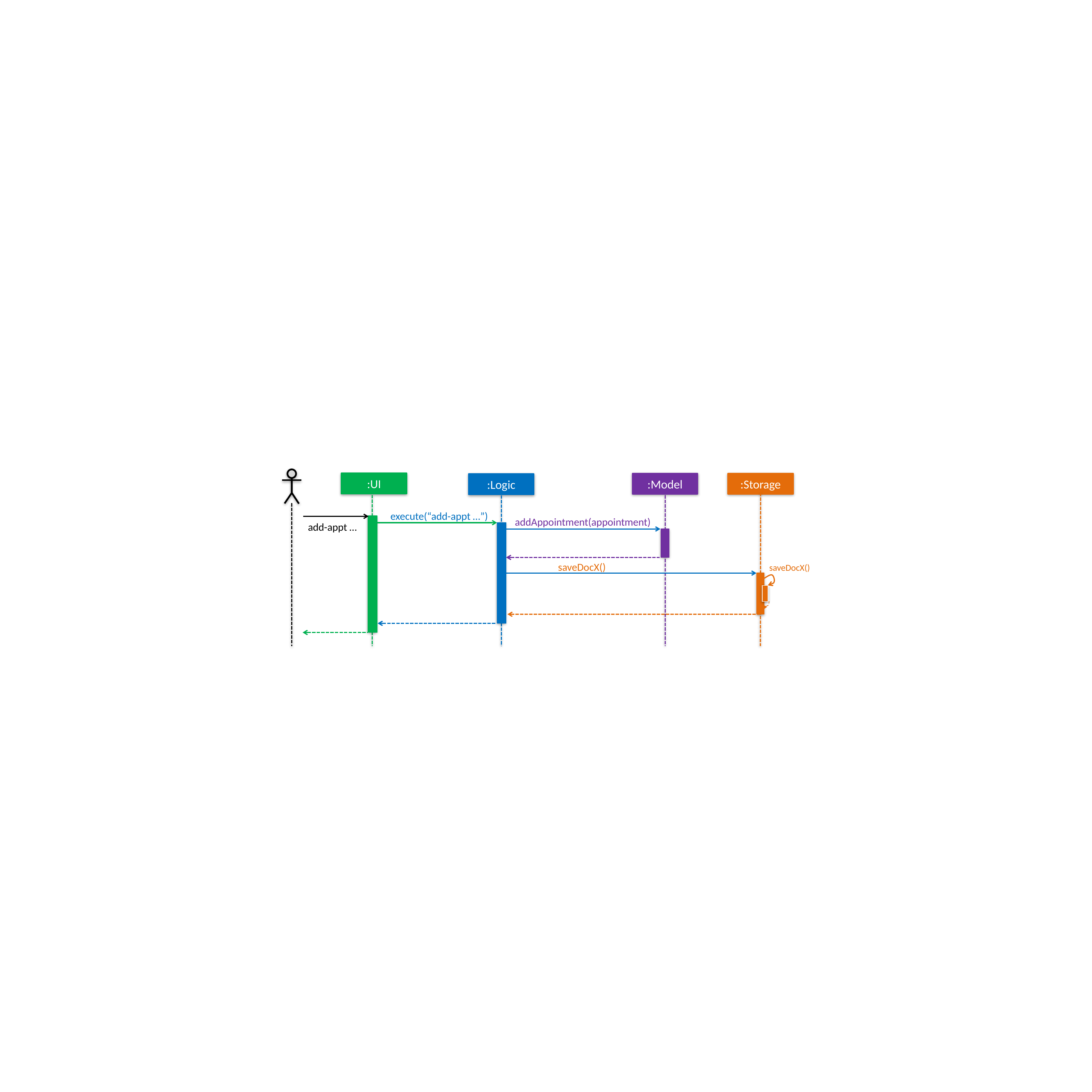

:UI
:Model
:Storage
:Logic
execute(“add-appt …”)
addAppointment(appointment)

add-appt …

saveDocX()
saveDocX()